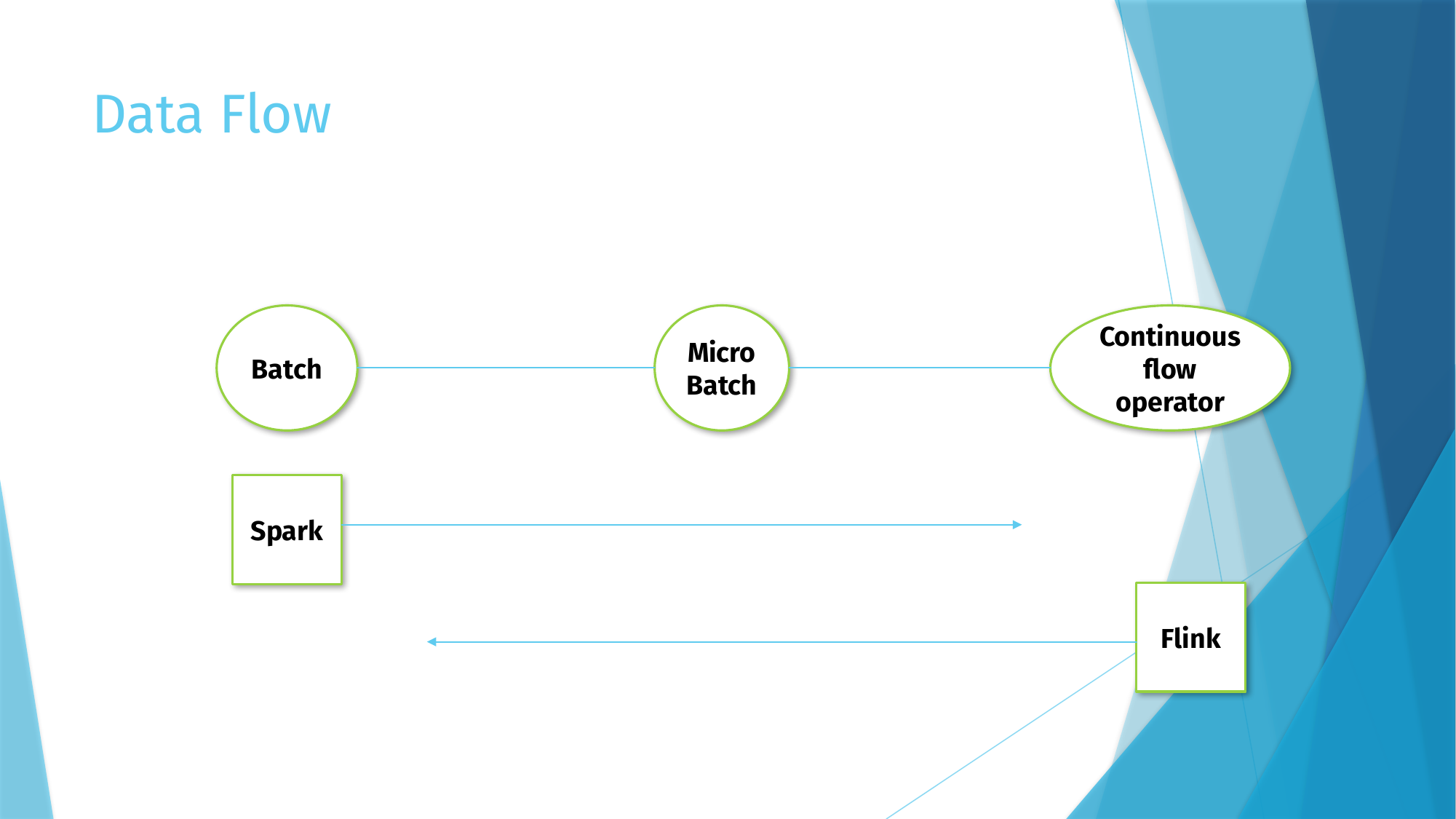

# Data Flow

Batch
Micro Batch
Continuous flow operator
Spark
Flink